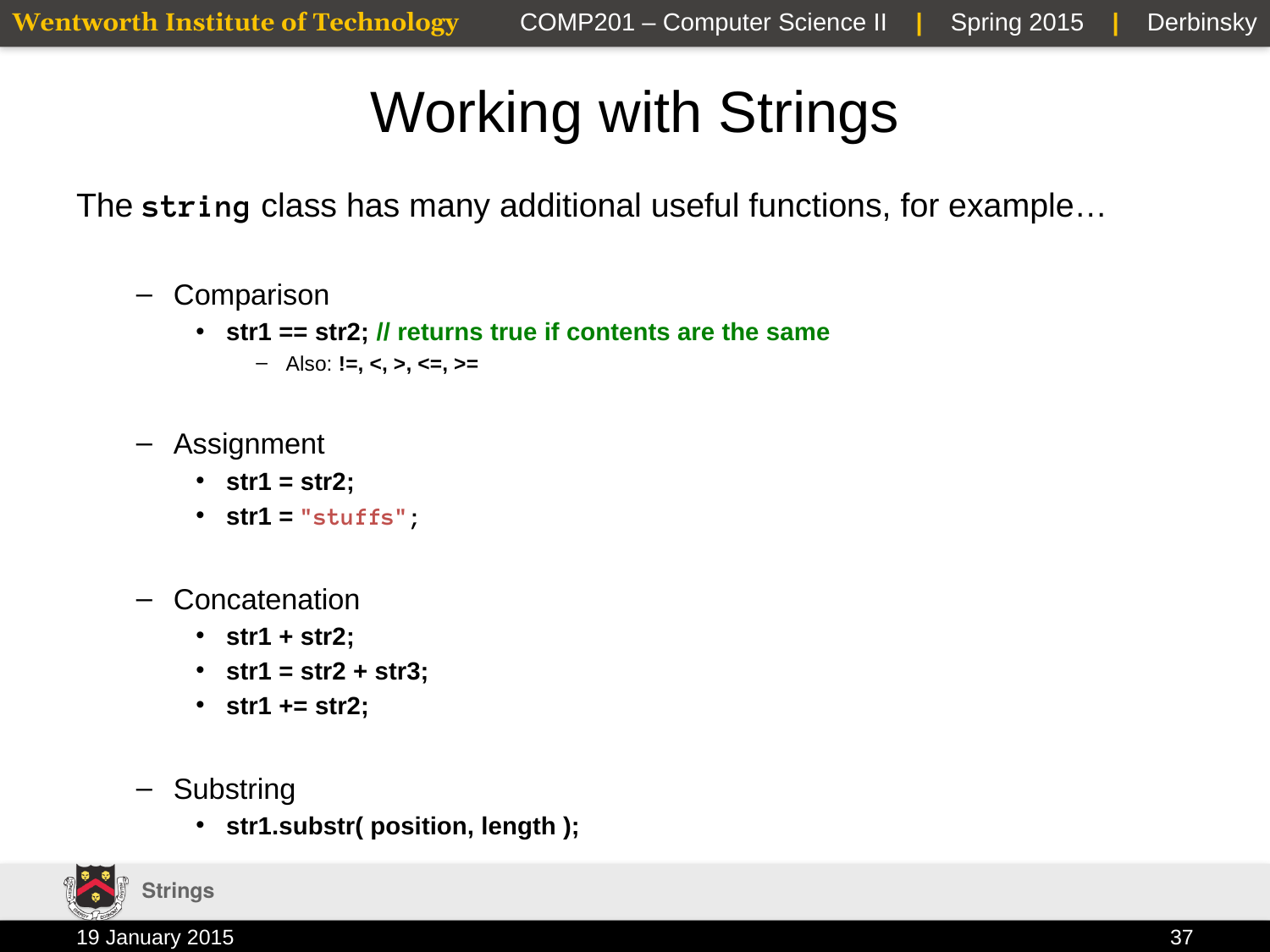

# Working with Strings
The string class has many additional useful functions, for example…

Comparison
str1 == str2; // returns true if contents are the same
Also: !=, <, >, <=, >=

Assignment
str1 = str2;
str1 = "stuffs";

Concatenation
str1 + str2;
str1 = str2 + str3;
str1 += str2;

Substring
str1.substr( position, length );
Strings
19 January 2015
37